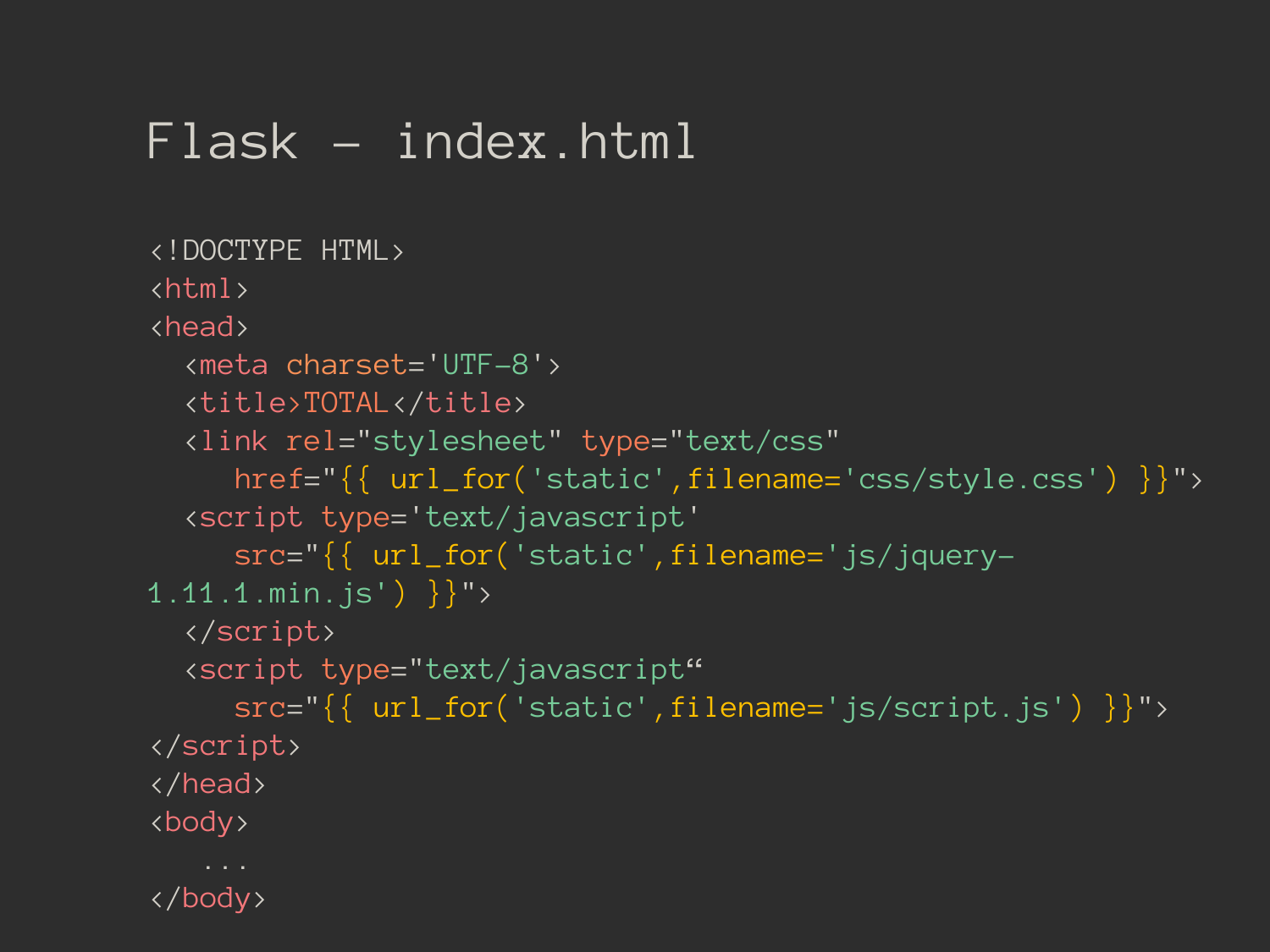

Flask – index.html
<!DOCTYPE HTML>
<html>
<head>
  <meta charset='UTF-8'>
  <title>TOTAL</title>
  <link rel="stylesheet" type="text/css"
     href="{{ url_for('static',filename='css/style.css') }}">
  <script type='text/javascript'
     src="{{ url_for('static',filename='js/jquery-1.11.1.min.js') }}">
  </script>
  <script type="text/javascript“
     src="{{ url_for('static',filename='js/script.js') }}">
</script>
</head>
<body>
   ...
</body>